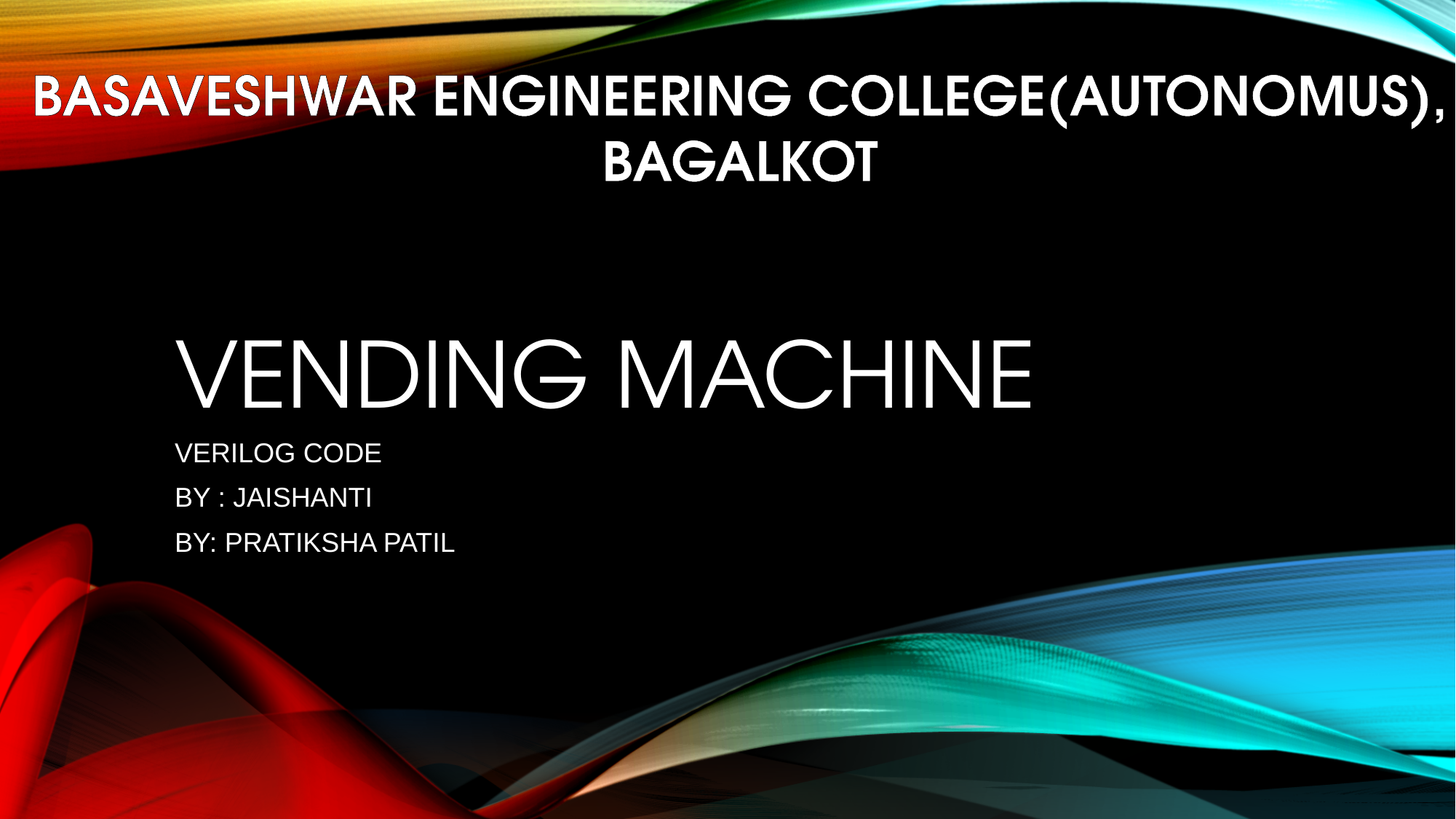

BASAVESHWAR ENGINEERING COLLEGE(AUTONOMUS),
BAGALKOT
# VENDING MACHINE
VERILOG CODE
BY : JAISHANTI
BY: PRATIKSHA PATIL